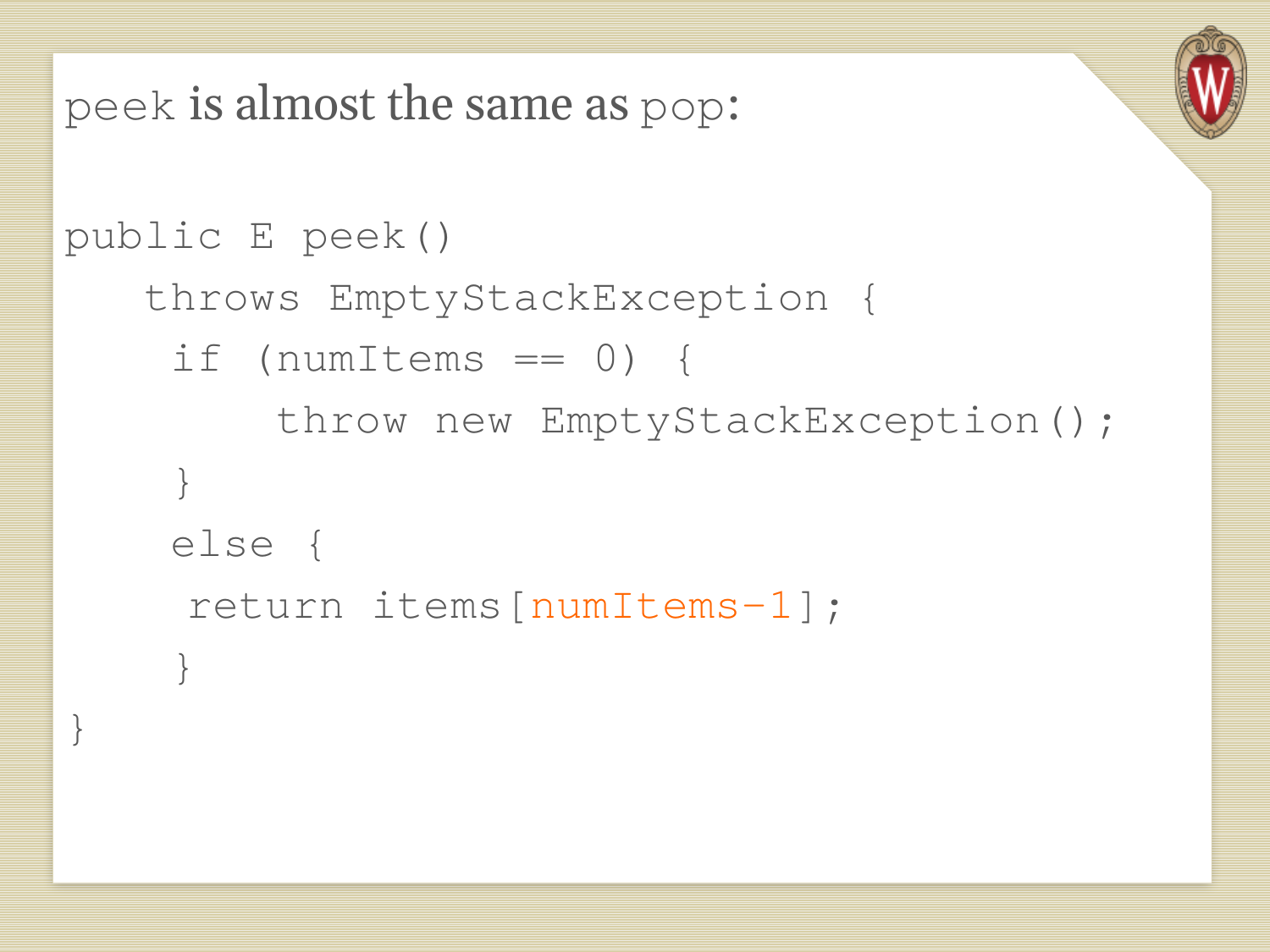

peek is almost the same as pop:

public E peek()
   throws EmptyStackException {
    if (numItems == 0) {
        throw new EmptyStackException();
    }
    else {
			return items[numItems-1];
    }
}